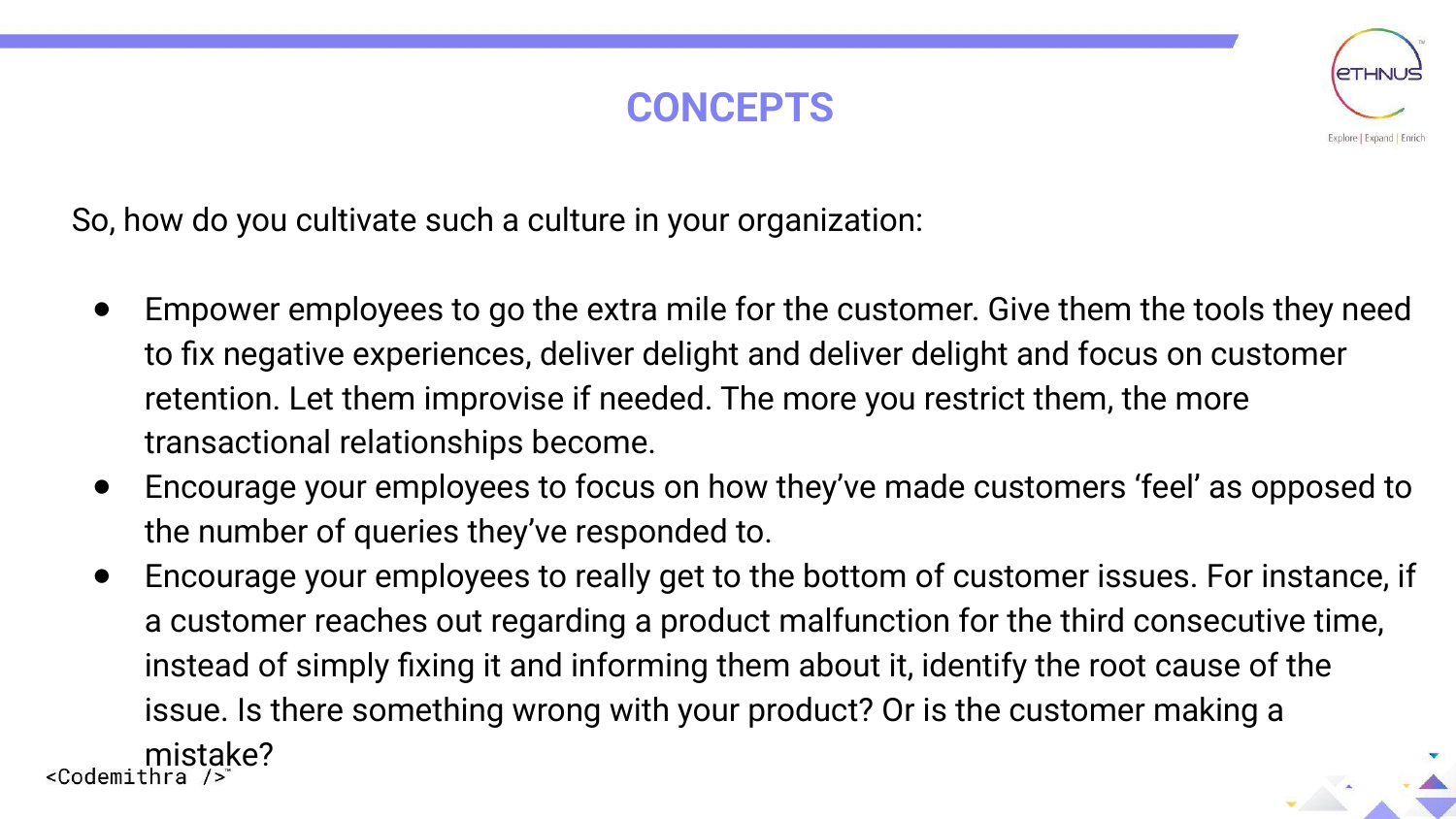

CONCEPTS
So, how do you cultivate such a culture in your organization:

Empower employees to go the extra mile for the customer. Give them the tools they need to fix negative experiences, deliver delight and deliver delight and focus on customer retention. Let them improvise if needed. The more you restrict them, the more transactional relationships become.
Encourage your employees to focus on how they’ve made customers ‘feel’ as opposed to the number of queries they’ve responded to.
Encourage your employees to really get to the bottom of customer issues. For instance, if a customer reaches out regarding a product malfunction for the third consecutive time, instead of simply fixing it and informing them about it, identify the root cause of the issue. Is there something wrong with your product? Or is the customer making a mistake?